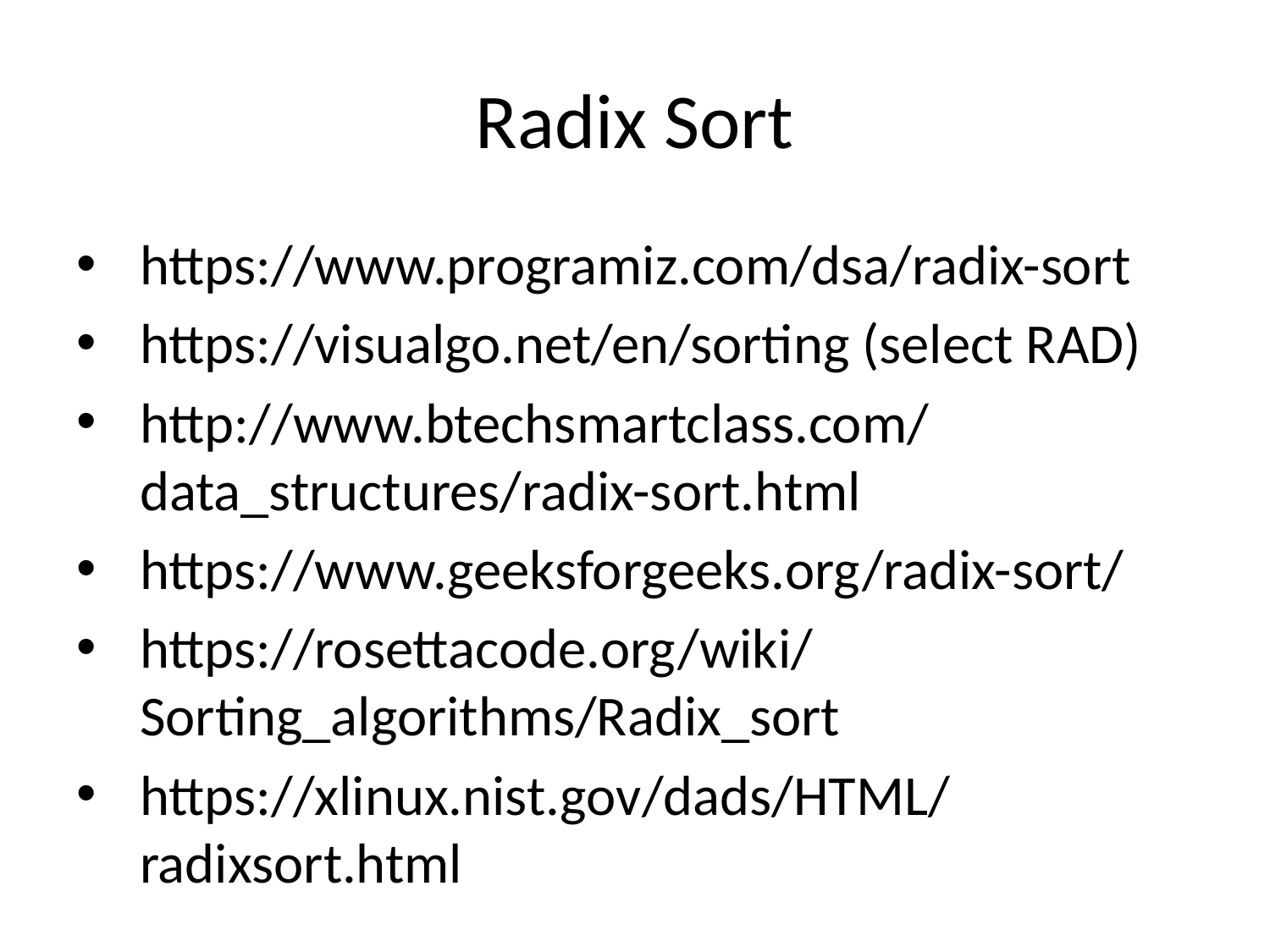

# Radix Sort
https://www.programiz.com/dsa/radix-sort
https://visualgo.net/en/sorting (select RAD)
http://www.btechsmartclass.com/data_structures/radix-sort.html
https://www.geeksforgeeks.org/radix-sort/
https://rosettacode.org/wiki/Sorting_algorithms/Radix_sort
https://xlinux.nist.gov/dads/HTML/radixsort.html